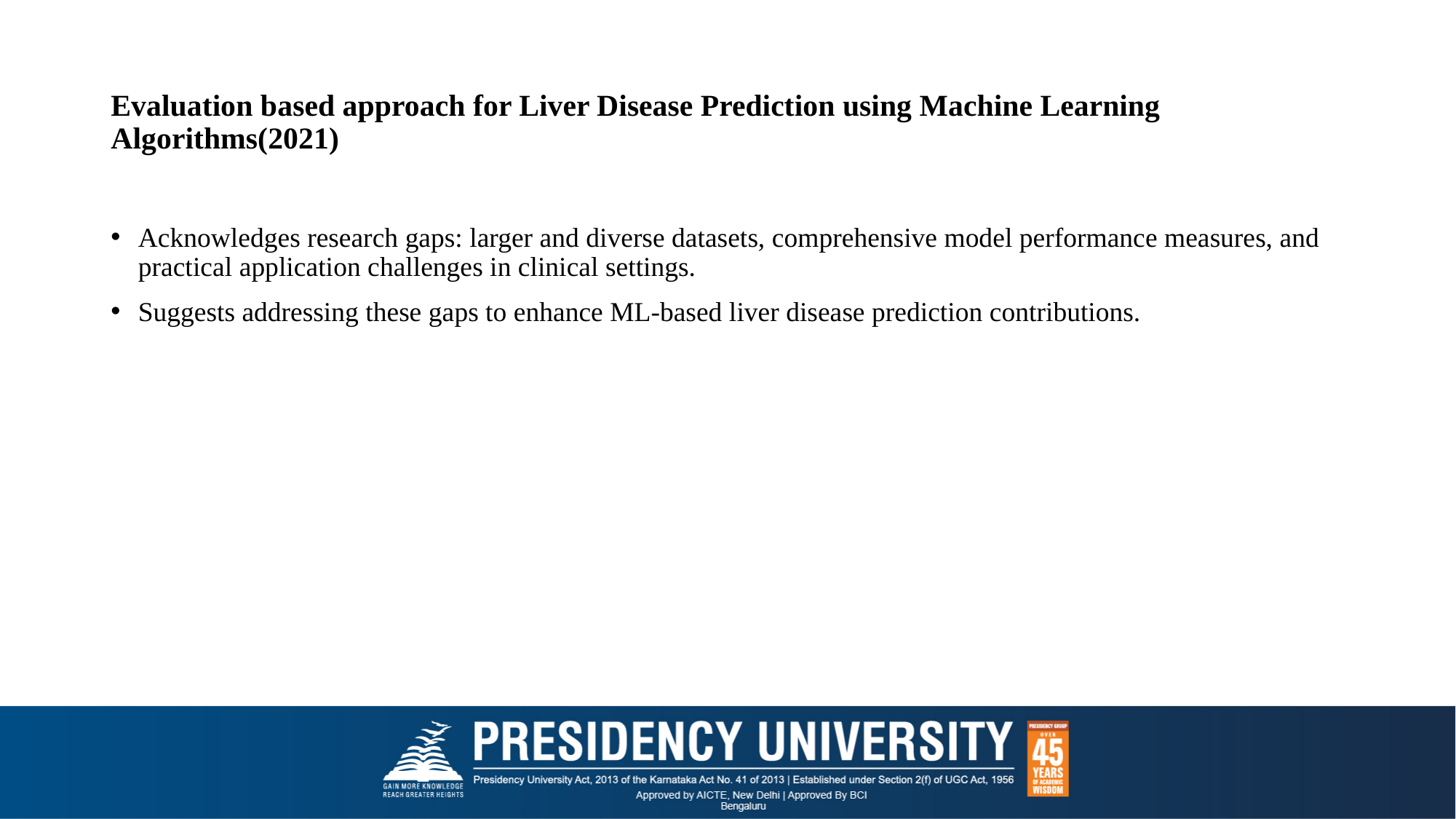

# Evaluation based approach for Liver Disease Prediction using Machine Learning Algorithms(2021)
Acknowledges research gaps: larger and diverse datasets, comprehensive model performance measures, and practical application challenges in clinical settings.
Suggests addressing these gaps to enhance ML-based liver disease prediction contributions.